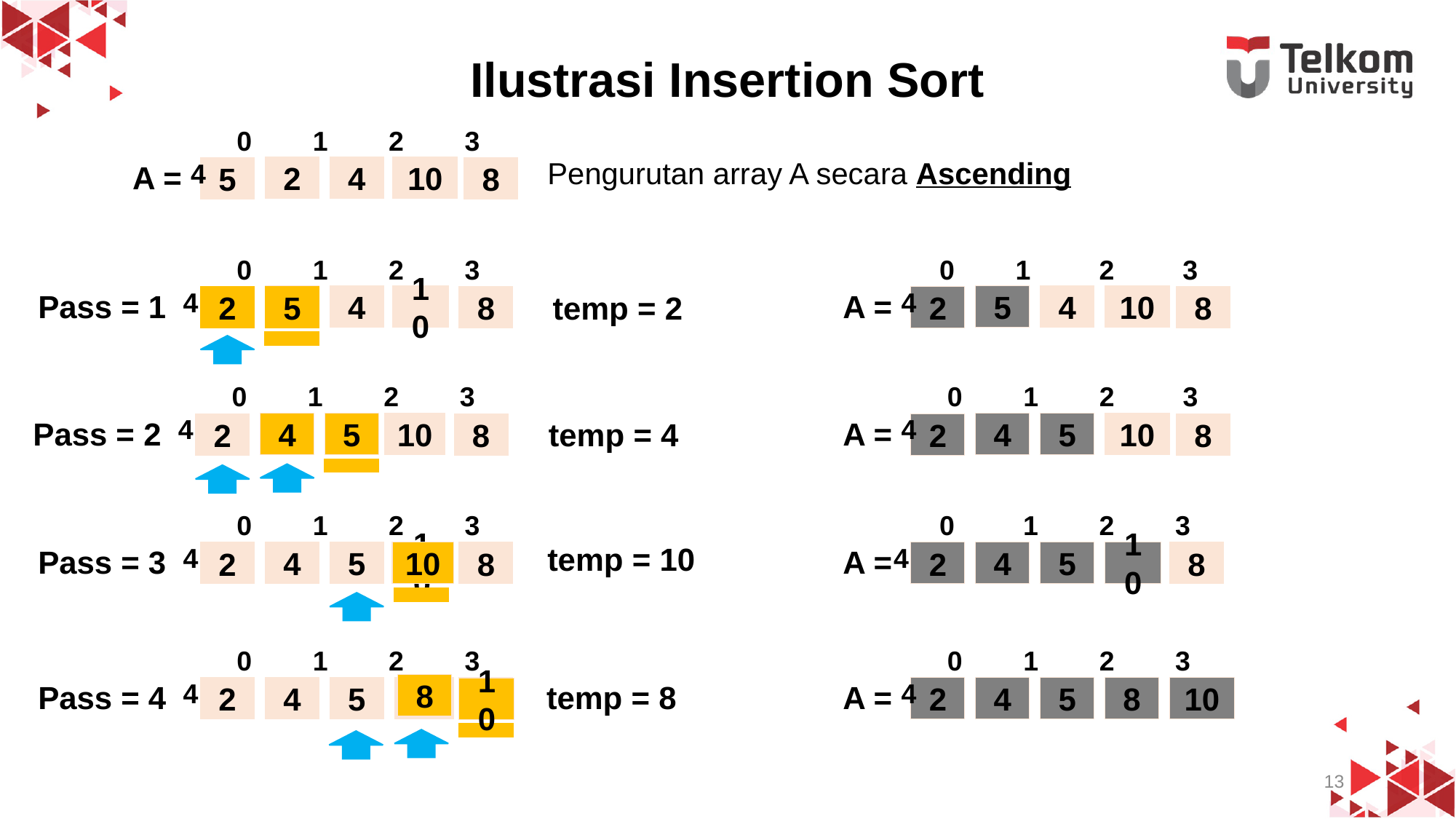

# Ilustrasi Insertion Sort
            0        1        2        3         4
2
4
10
5
8
A =
				Pengurutan array A secara Ascending
            0        1        2        3        4
2
4
10
5
8
Pass = 1
           0        1         2         3        4
5
4
10
2
8
A =
temp = 2
2
5

            0        1        2        3        4
5
4
10
2
8
Pass = 2
            0        1        2         3        4
4
5
10
2
8
A =
temp = 4
4
5

            0        1        2        3        4
4
5
10
2
8
Pass = 3
           0         1        2        3        4
4
5
10
2
8
A =
temp = 10
10

            0        1        2        3        4
4
5
10
2
8
Pass = 4
            0        1        2        3         4
4
5
8
2
10
A =
temp = 8
8
10

13